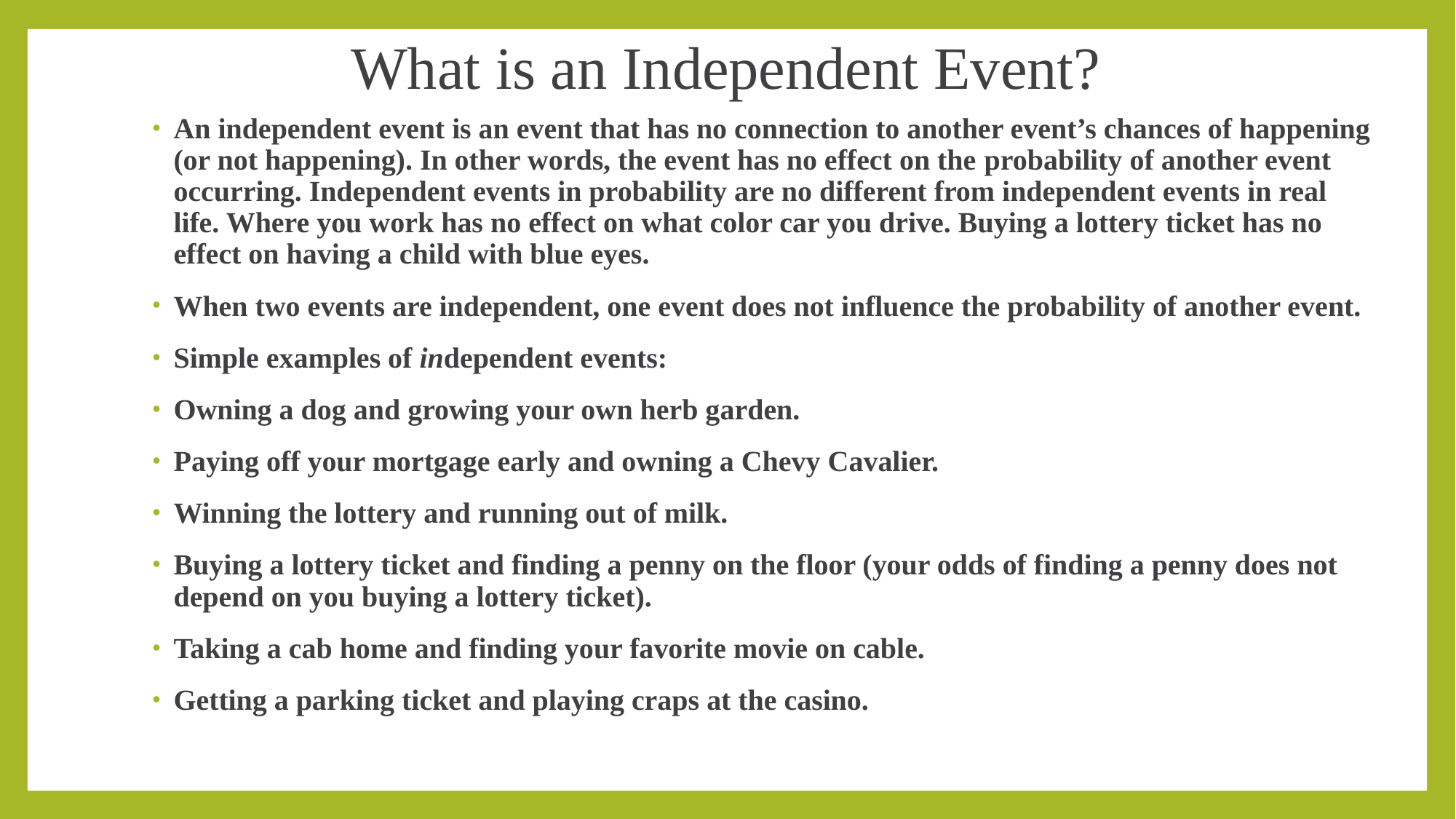

# What is an Independent Event?
An independent event is an event that has no connection to another event’s chances of happening (or not happening). In other words, the event has no effect on the probability of another event occurring. Independent events in probability are no different from independent events in real life. Where you work has no effect on what color car you drive. Buying a lottery ticket has no effect on having a child with blue eyes.
When two events are independent, one event does not influence the probability of another event.
Simple examples of independent events:
Owning a dog and growing your own herb garden.
Paying off your mortgage early and owning a Chevy Cavalier.
Winning the lottery and running out of milk.
Buying a lottery ticket and finding a penny on the floor (your odds of finding a penny does not depend on you buying a lottery ticket).
Taking a cab home and finding your favorite movie on cable.
Getting a parking ticket and playing craps at the casino.